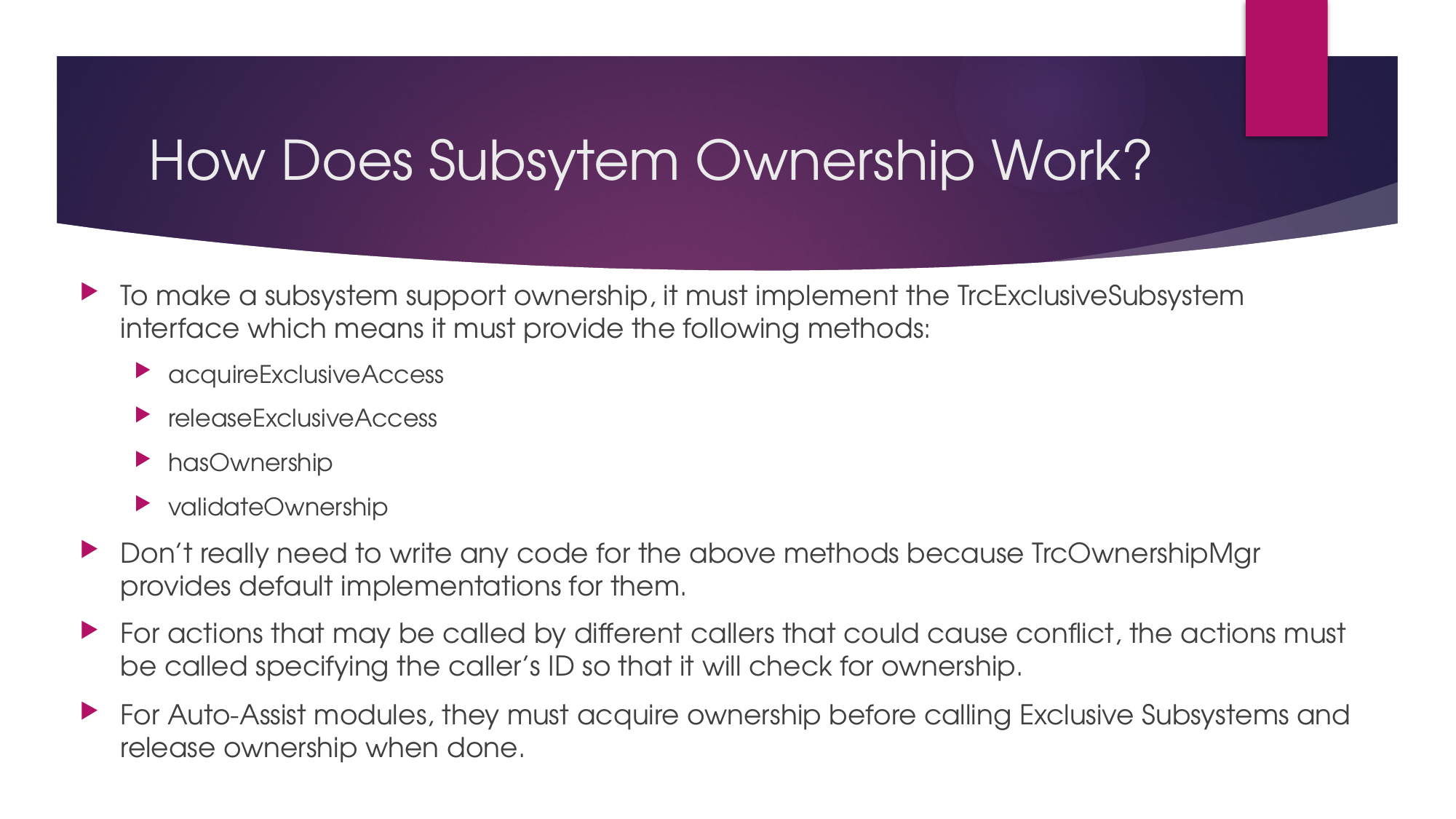

# How Does Subsytem Ownership Work?
To make a subsystem support ownership, it must implement the TrcExclusiveSubsystem interface which means it must provide the following methods:
acquireExclusiveAccess
releaseExclusiveAccess
hasOwnership
validateOwnership
Don’t really need to write any code for the above methods because TrcOwnershipMgr provides default implementations for them.
For actions that may be called by different callers that could cause conflict, the actions must be called specifying the caller’s ID so that it will check for ownership.
For Auto-Assist modules, they must acquire ownership before calling Exclusive Subsystems and release ownership when done.